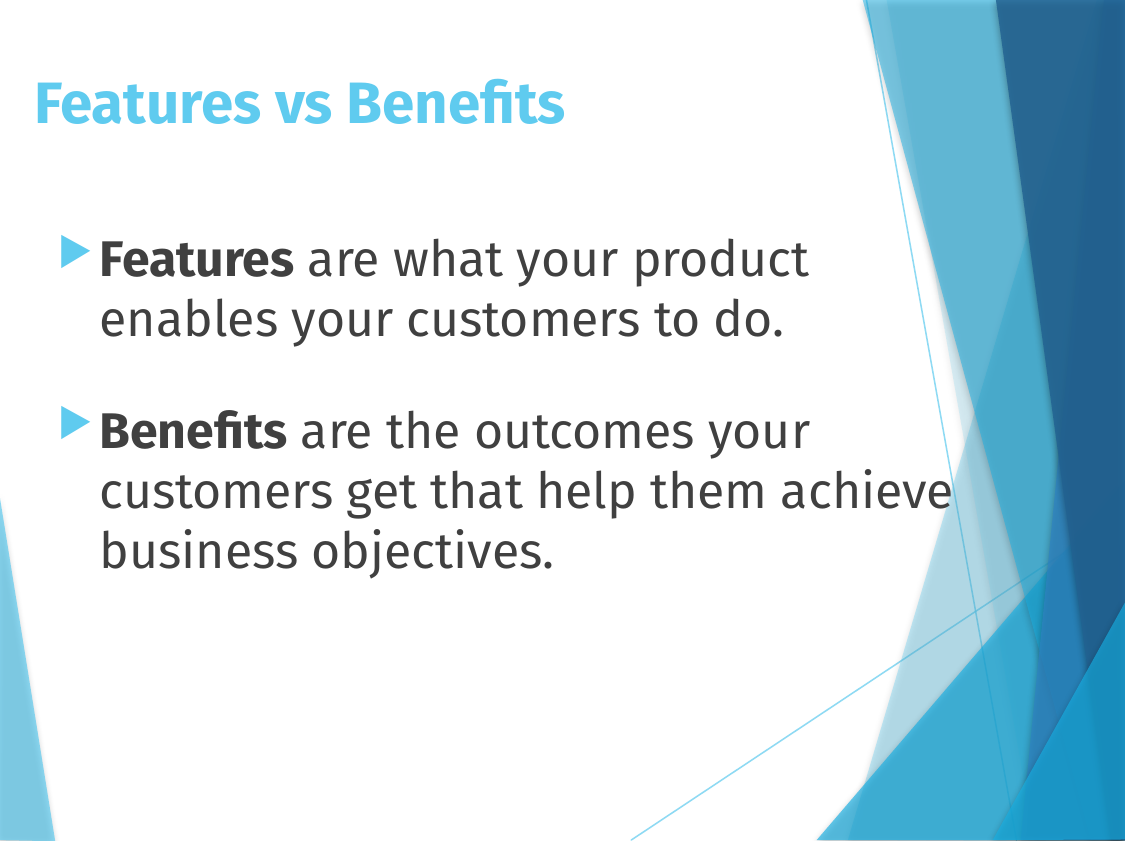

# Features vs Benefits
Features are what your product enables your customers to do.

Benefits are the outcomes your customers get that help them achieve business objectives.